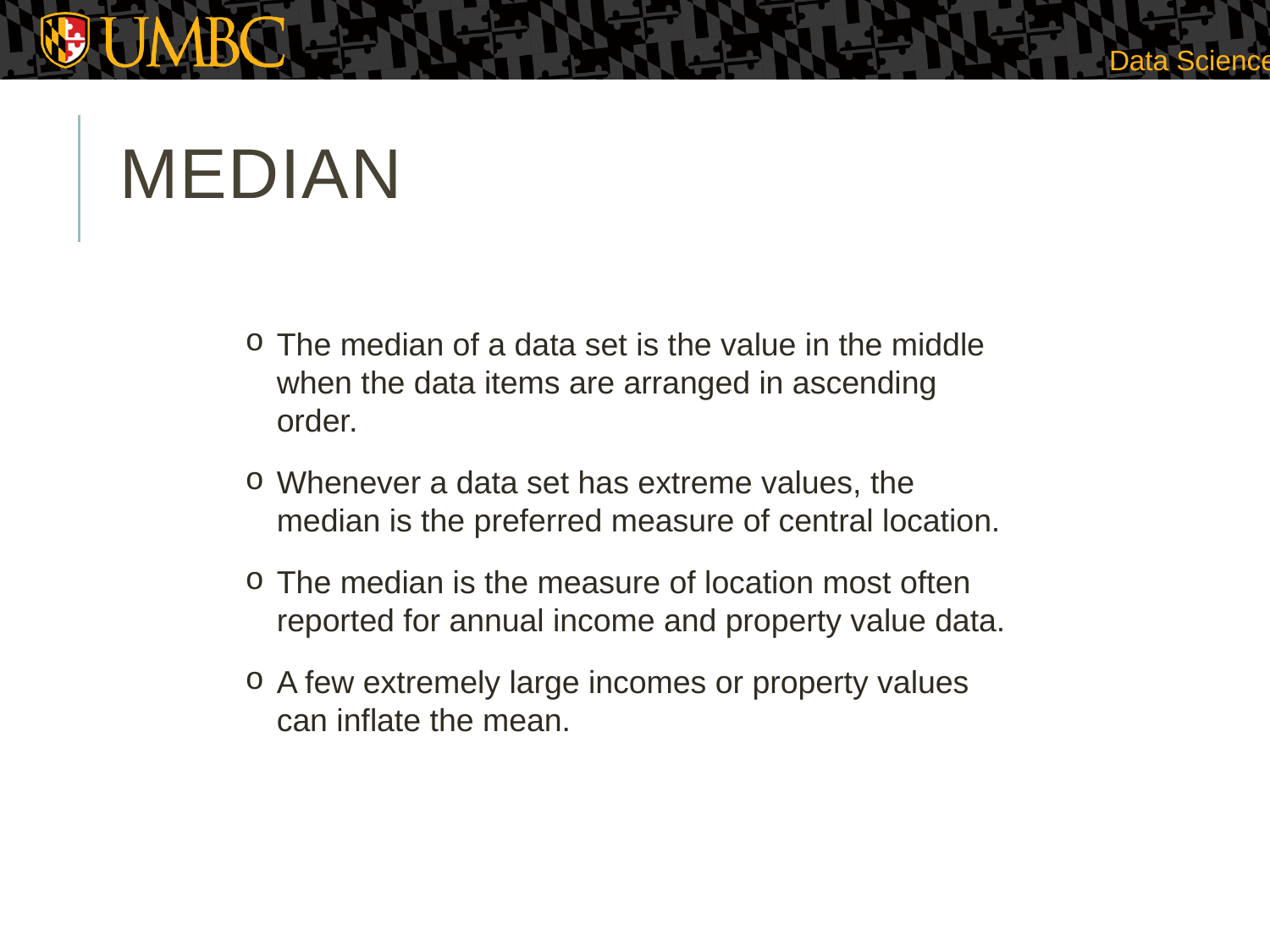

# Median
The median of a data set is the value in the middle when the data items are arranged in ascending order.
Whenever a data set has extreme values, the median is the preferred measure of central location.
The median is the measure of location most often reported for annual income and property value data.
A few extremely large incomes or property values can inflate the mean.